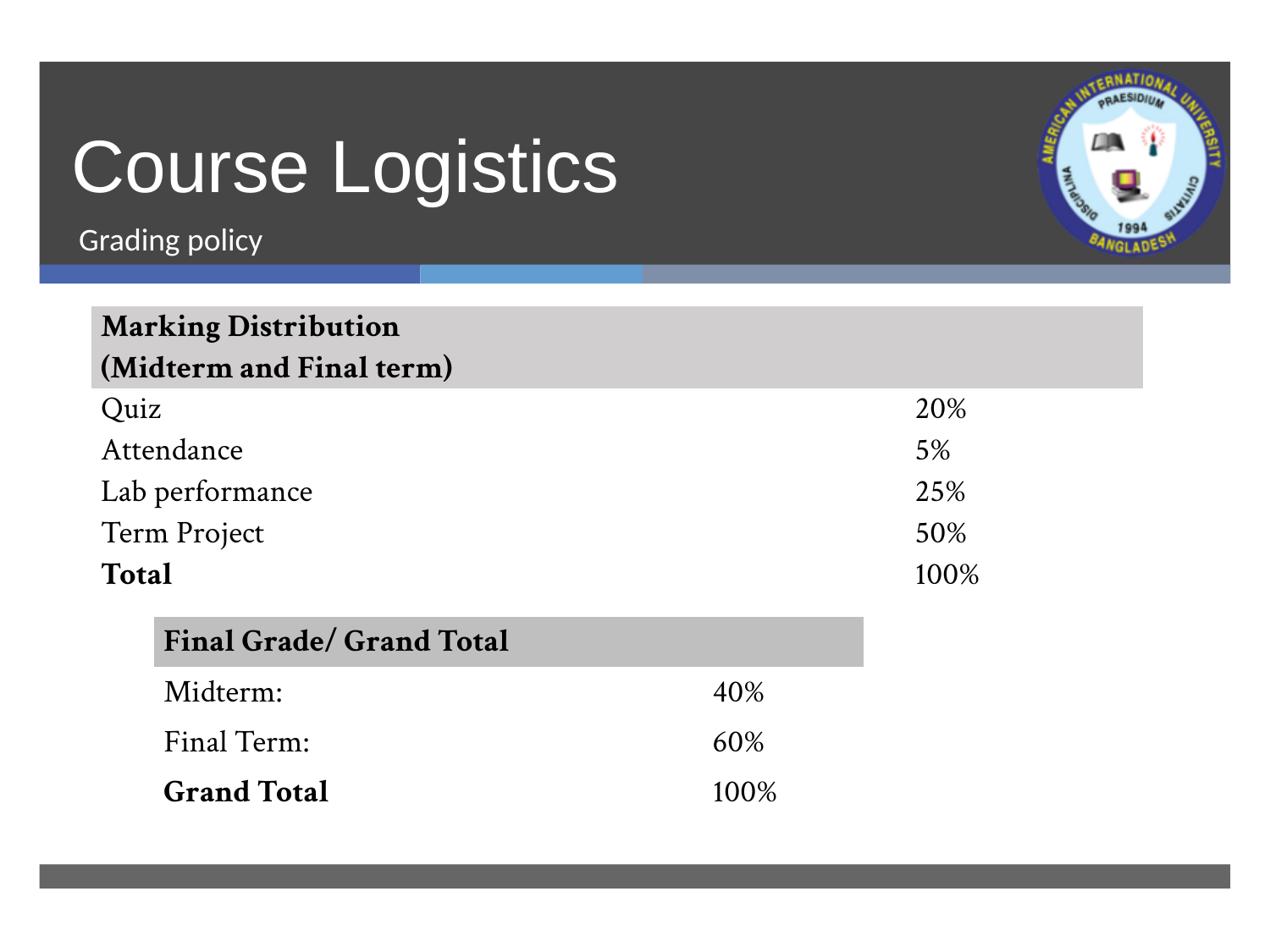

# Course Logistics
Grading policy
| Marking Distribution (Midterm and Final term) |  |
| --- | --- |
| Quiz | 20% |
| Attendance | 5% |
| Lab performance | 25% |
| Term Project | 50% |
| Total | 100% |
| Final Grade/ Grand Total |  |
| --- | --- |
| Midterm: | 40% |
| Final Term: | 60% |
| Grand Total | 100% |